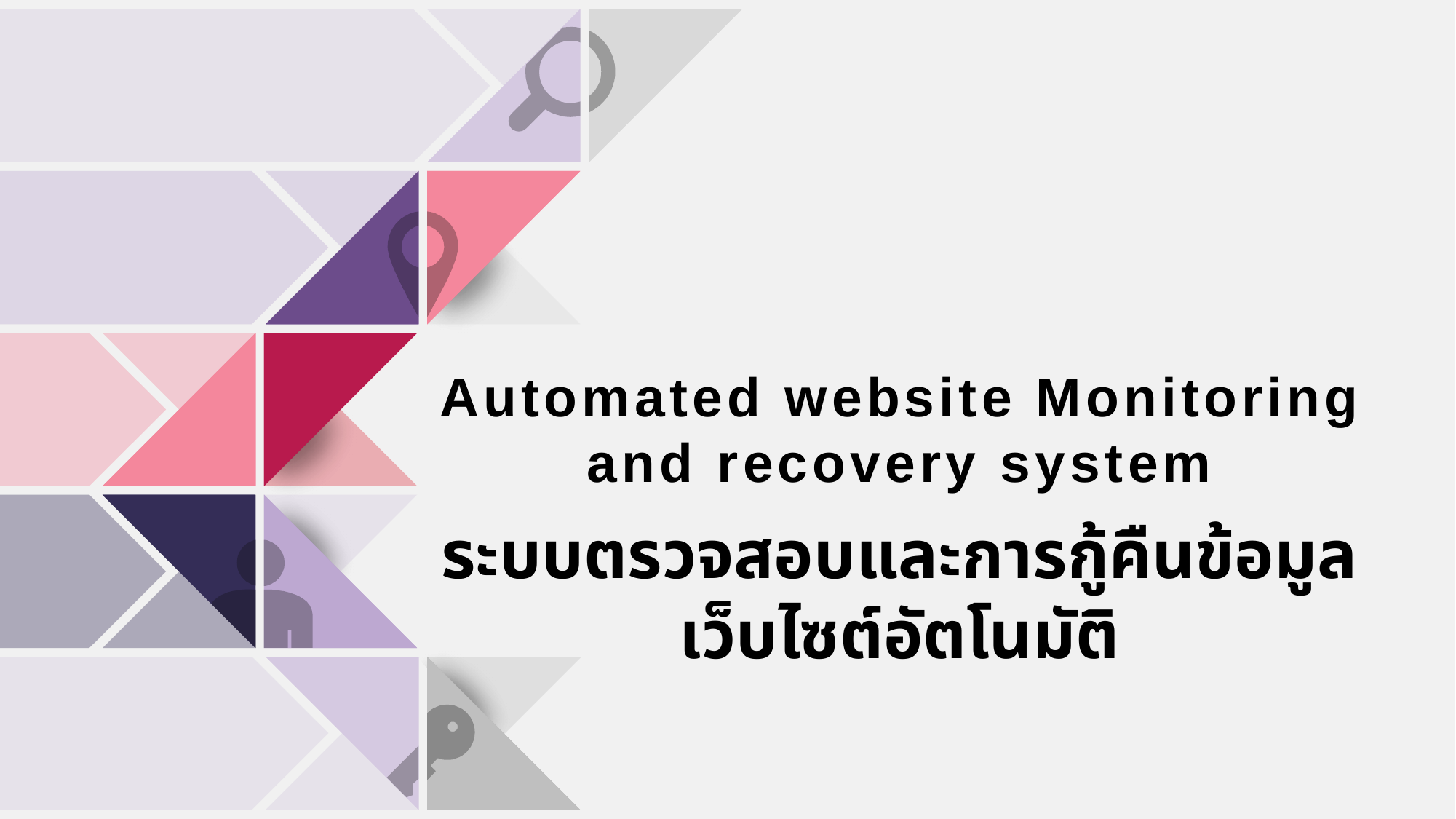

Automated website Monitoring
and recovery system

ระบบตรวจสอบและการกู้คืนข้อมูลเว็บไซต์อัตโนมัติ